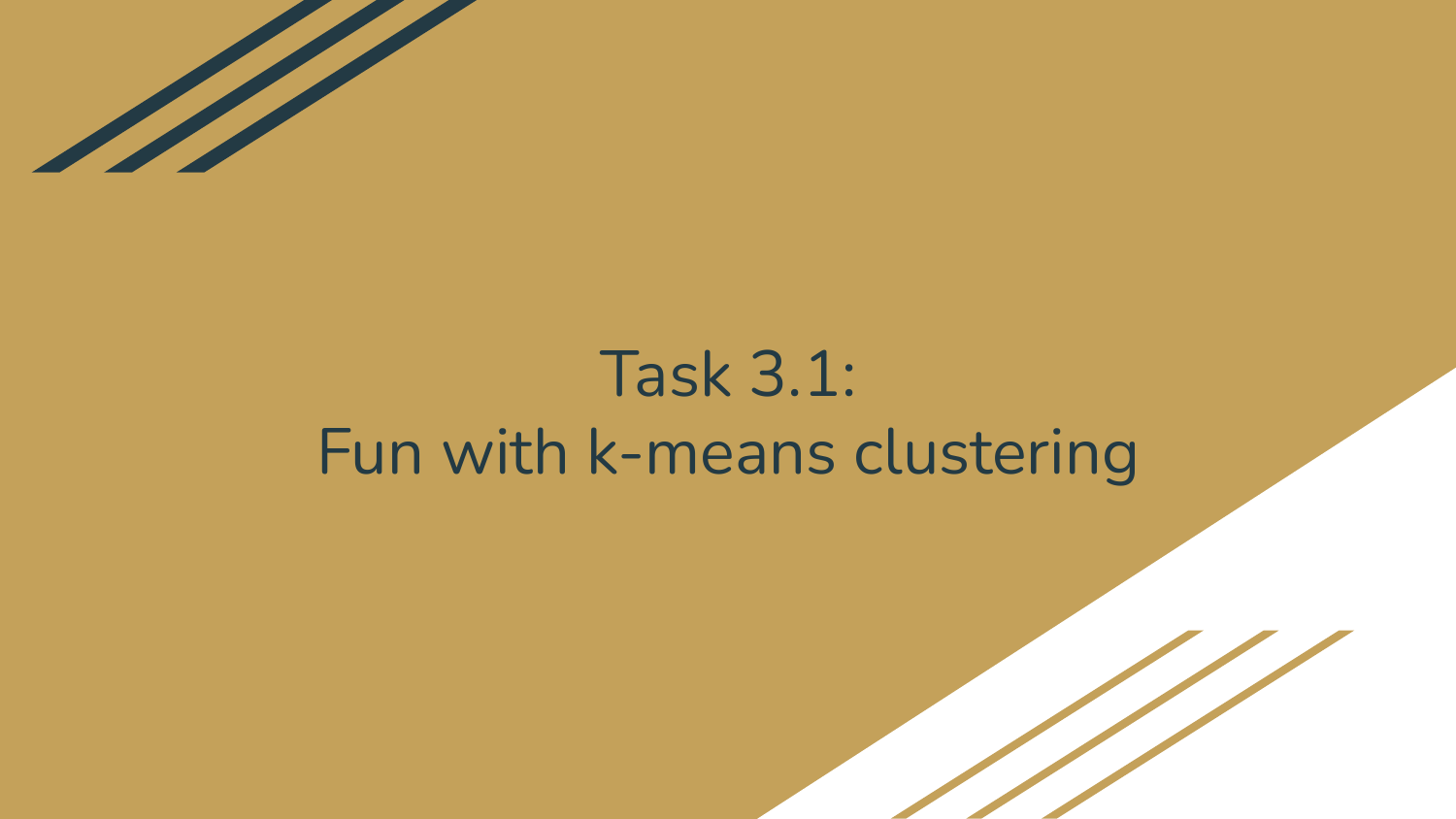

# Task 3.1:
Fun with k-means clustering